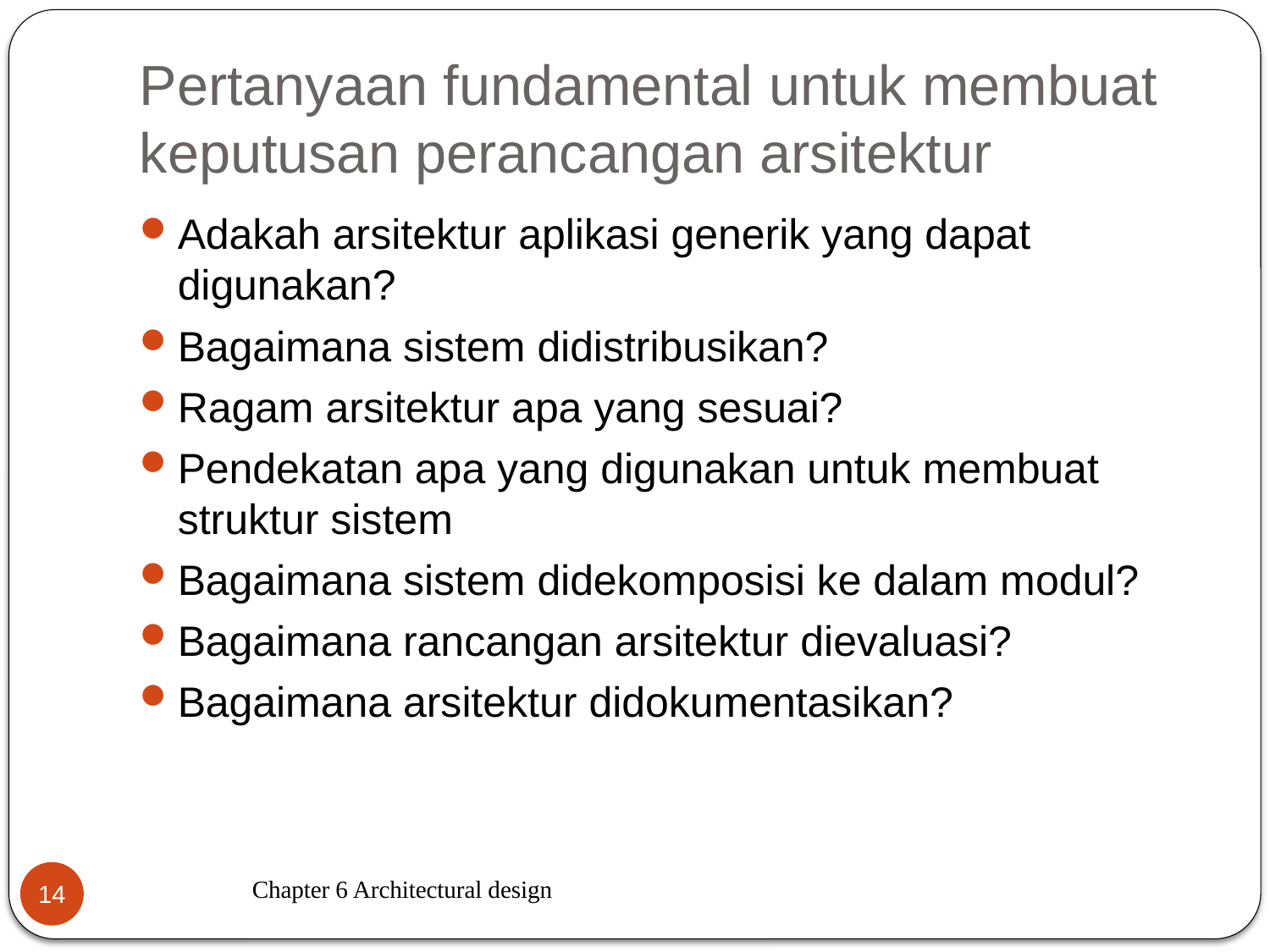

# Pertanyaan fundamental untuk membuat keputusan perancangan arsitektur
Adakah arsitektur aplikasi generik yang dapat digunakan?
Bagaimana sistem didistribusikan?
Ragam arsitektur apa yang sesuai?
Pendekatan apa yang digunakan untuk membuat struktur sistem
Bagaimana sistem didekomposisi ke dalam modul?
Bagaimana rancangan arsitektur dievaluasi?
Bagaimana arsitektur didokumentasikan?
Chapter 6 Architectural design
14